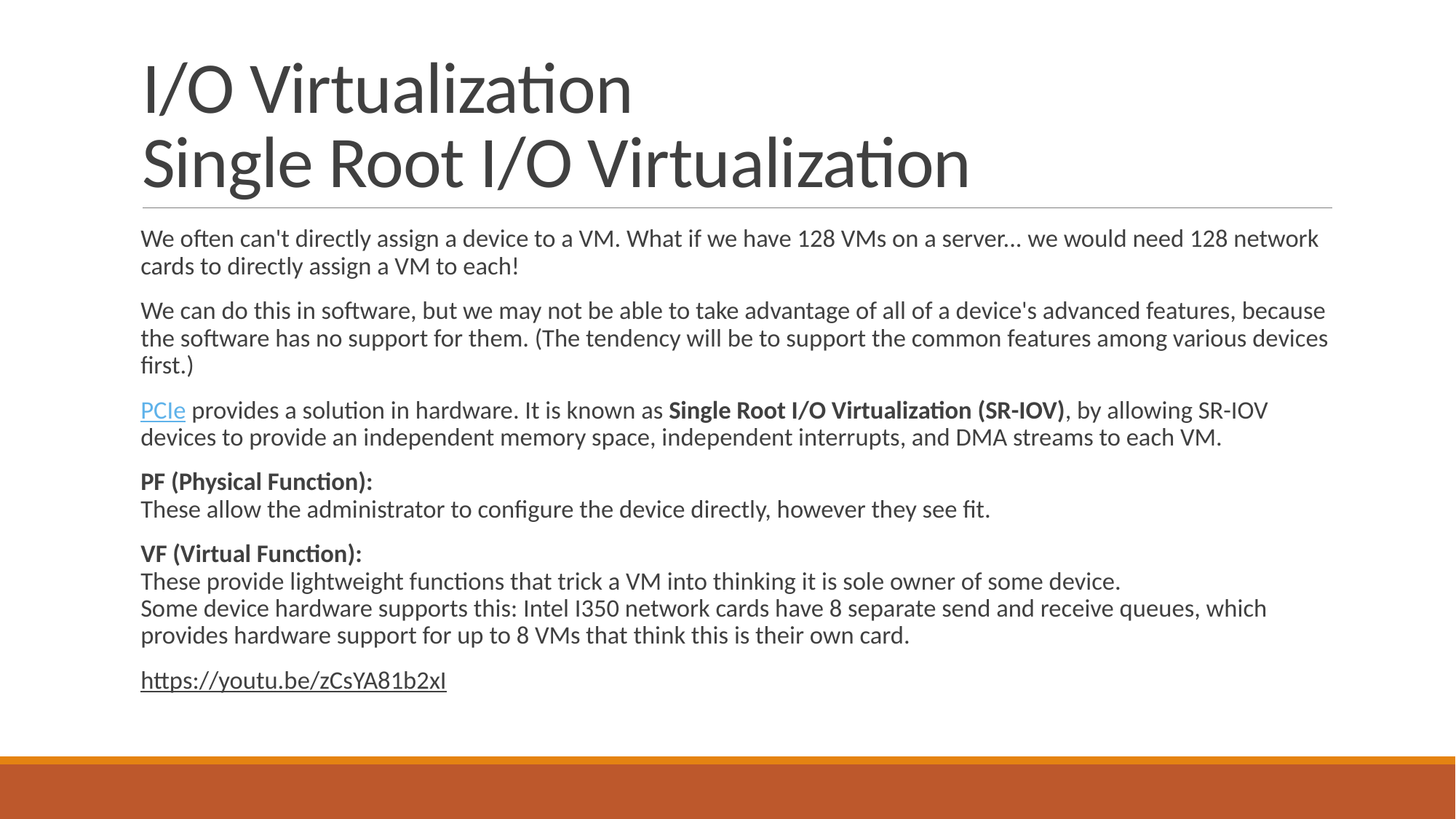

# I/O Virtualization Single Root I/O Virtualization
We often can't directly assign a device to a VM. What if we have 128 VMs on a server... we would need 128 network cards to directly assign a VM to each!
We can do this in software, but we may not be able to take advantage of all of a device's advanced features, because the software has no support for them. (The tendency will be to support the common features among various devices first.)
PCIe provides a solution in hardware. It is known as Single Root I/O Virtualization (SR-IOV), by allowing SR-IOV devices to provide an independent memory space, independent interrupts, and DMA streams to each VM.
PF (Physical Function): 
These allow the administrator to configure the device directly, however they see fit.
VF (Virtual Function): 
These provide lightweight functions that trick a VM into thinking it is sole owner of some device. 
Some device hardware supports this: Intel I350 network cards have 8 separate send and receive queues, which provides hardware support for up to 8 VMs that think this is their own card.
https://youtu.be/zCsYA81b2xI